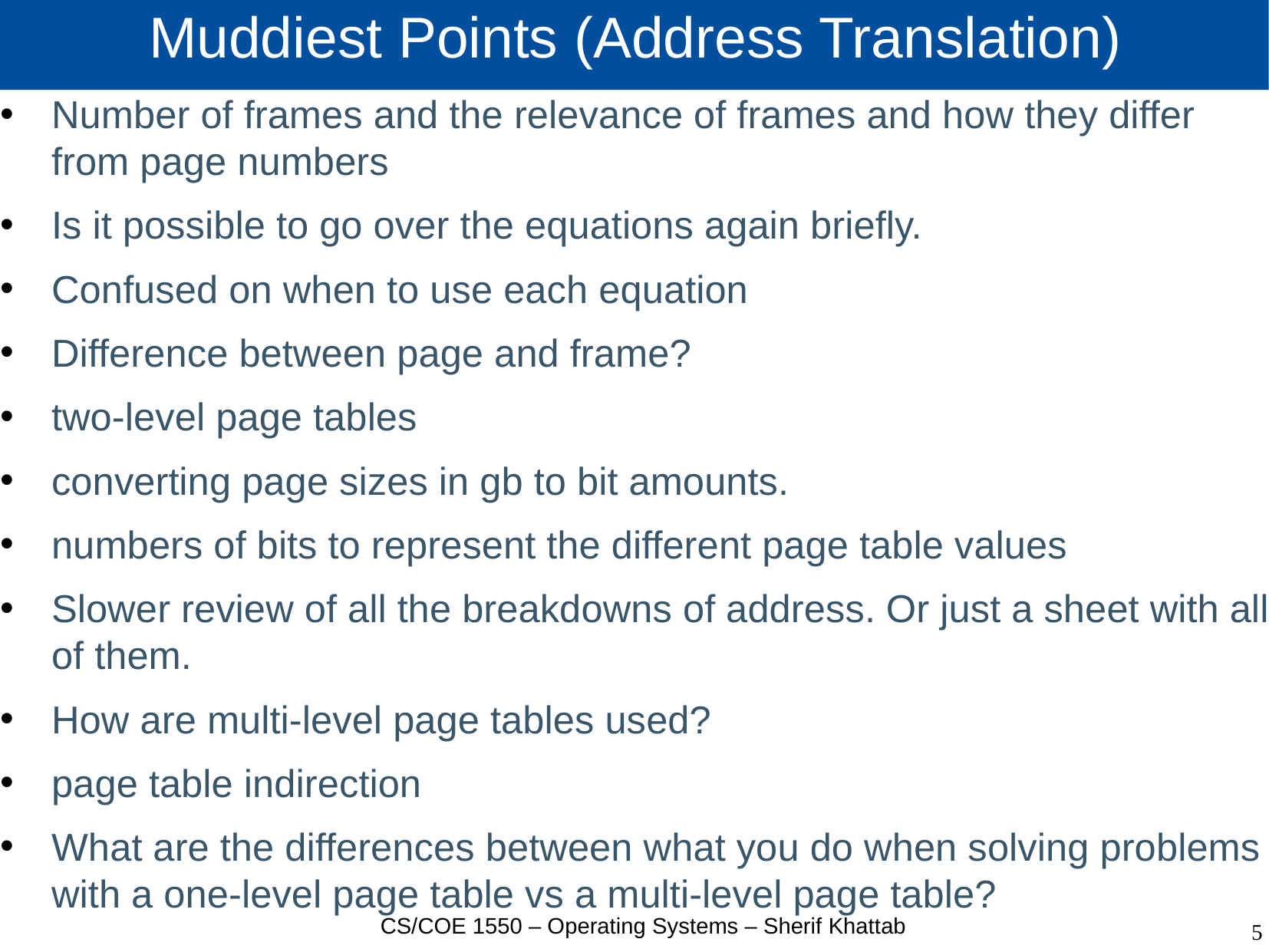

# Muddiest Points (Address Translation)
Number of frames and the relevance of frames and how they differ from page numbers
Is it possible to go over the equations again briefly.
Confused on when to use each equation
Difference between page and frame?
two-level page tables
converting page sizes in gb to bit amounts.
numbers of bits to represent the different page table values
Slower review of all the breakdowns of address. Or just a sheet with all of them.
How are multi-level page tables used?
page table indirection
What are the differences between what you do when solving problems with a one-level page table vs a multi-level page table?
CS/COE 1550 – Operating Systems – Sherif Khattab
5